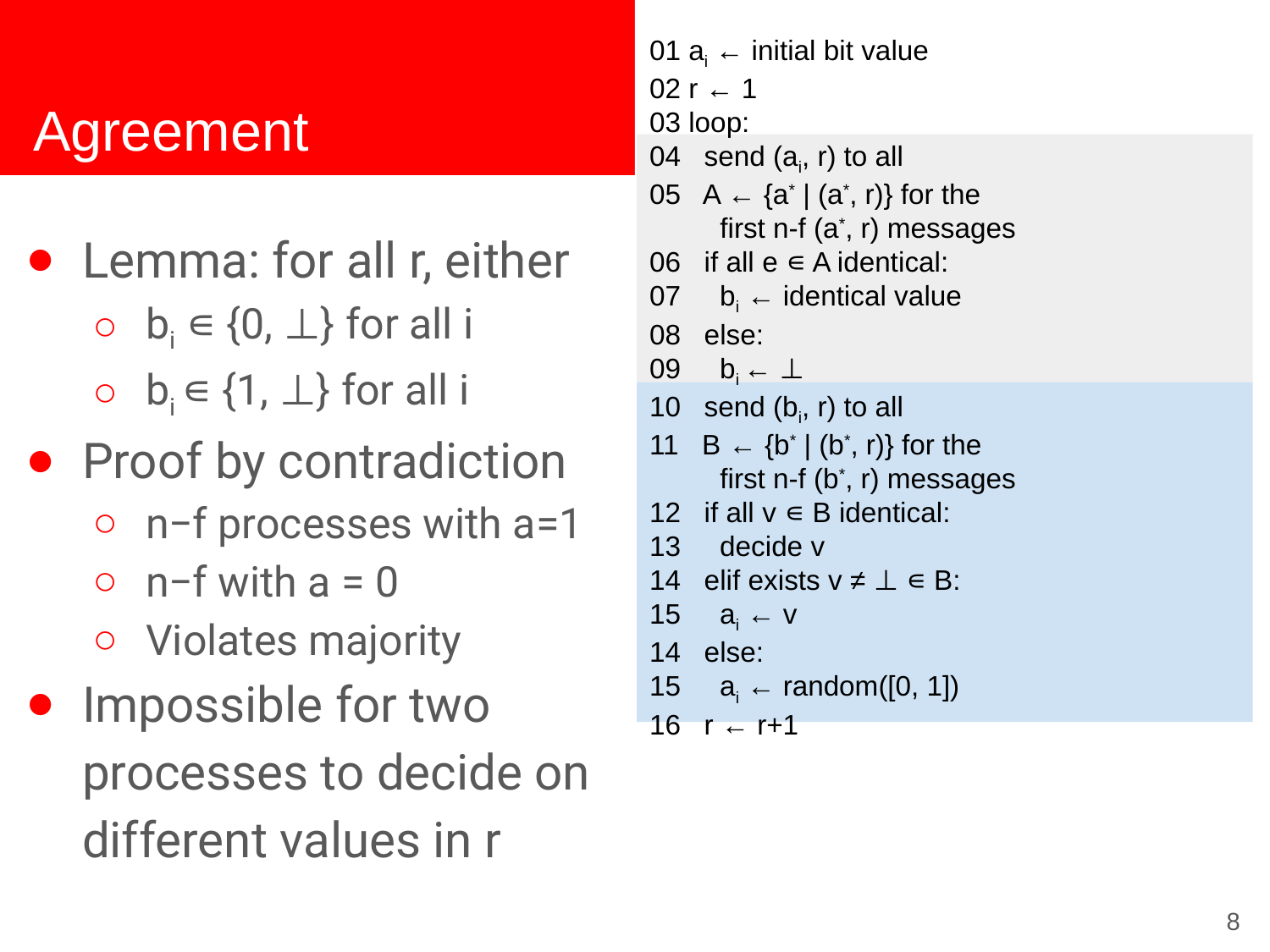

01 ai ← initial bit value
02 r ← 1
03 loop:
04   send (ai, r) to all
05   A ← {a* | (a*, r)} for the
         first n-f (a*, r) messages
06   if all e ∊ A identical:
07     bi ← identical value
08   else:
09     bi ← ⊥
10   send (bi, r) to all
11   B ← {b* | (b*, r)} for the
         first n-f (b*, r) messages
12   if all v ∊ B identical:
13     decide v
14   elif exists v ≠ ⊥ ∊ B:
15     ai ← v
14   else:
15     ai ← random([0, 1])
16   r ← r+1

# Agreement

Lemma: for all r, either
bi ∊ {0, ⊥} for all i
bi ∊ {1, ⊥} for all i
Proof by contradiction
n−f processes with a=1
n−f with a = 0
Violates majority
Impossible for two processes to decide on different values in r

8